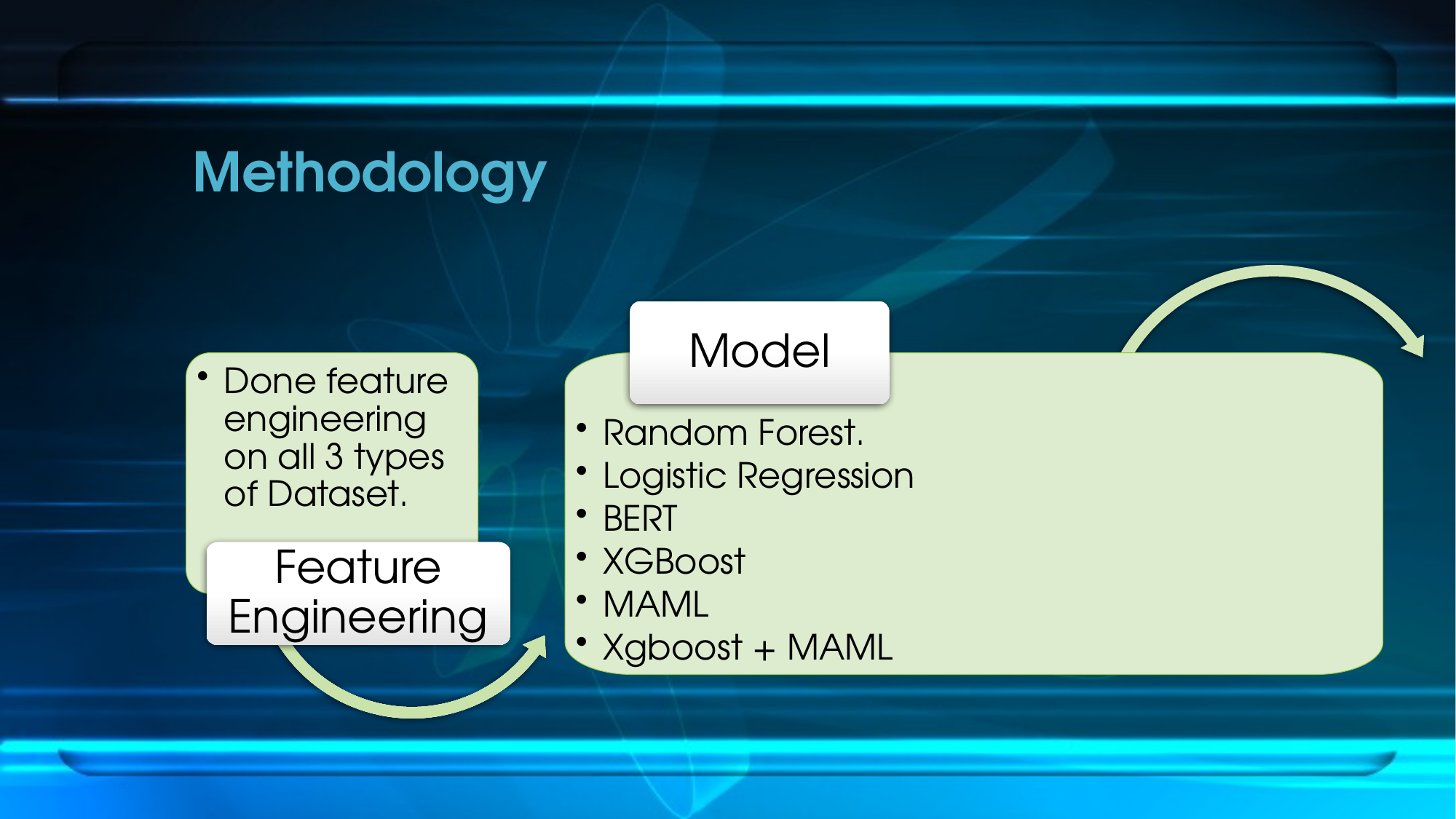

# Methodology

Model
Done feature engineering on all 3 types of Dataset.
Random Forest.
Logistic Regression
BERT
XGBoost
MAML
Xgboost + MAML

Feature Engineering